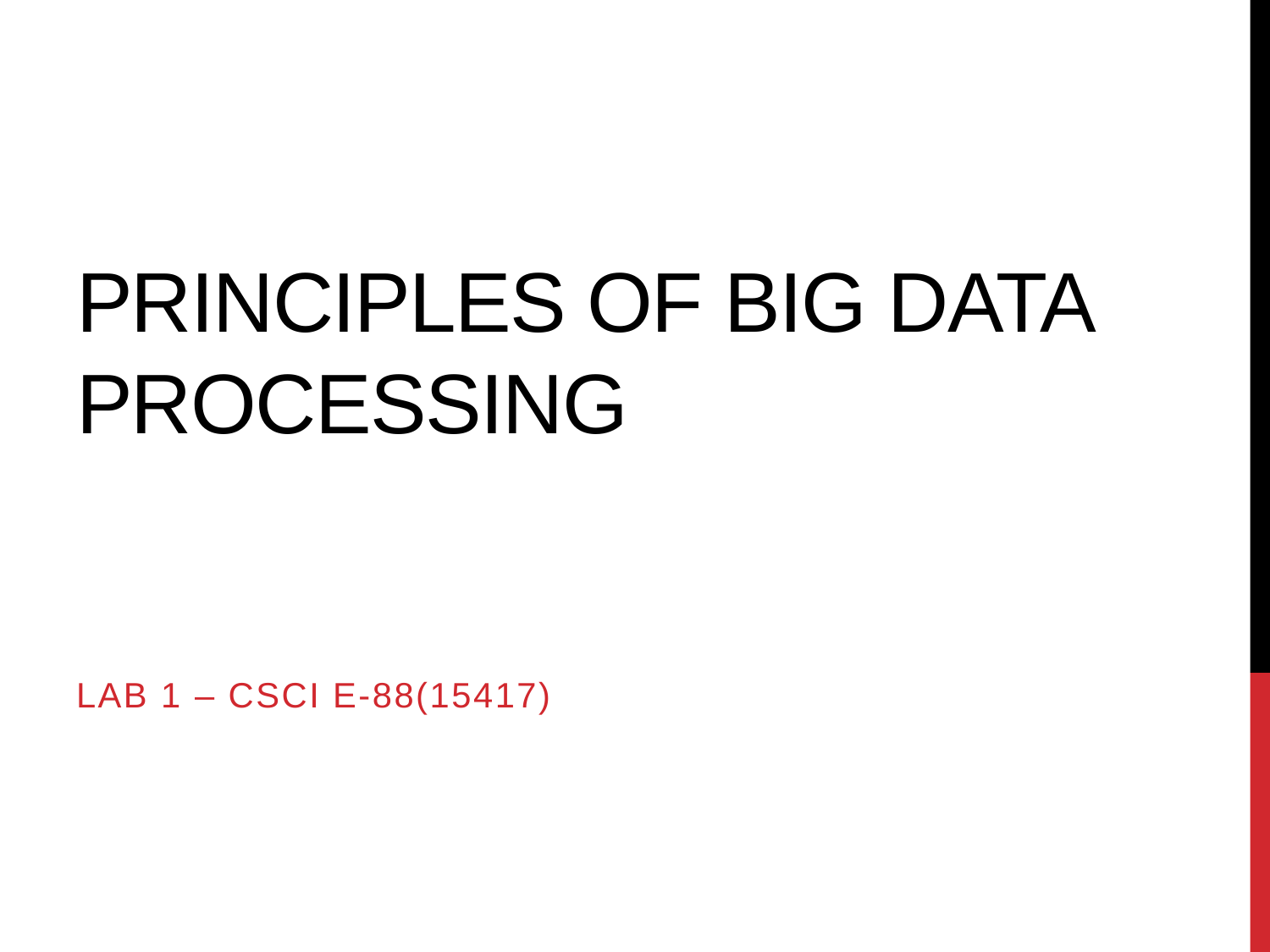

# Principles of Big Data Processing
Lab 1 – CSCI E-88(15417)